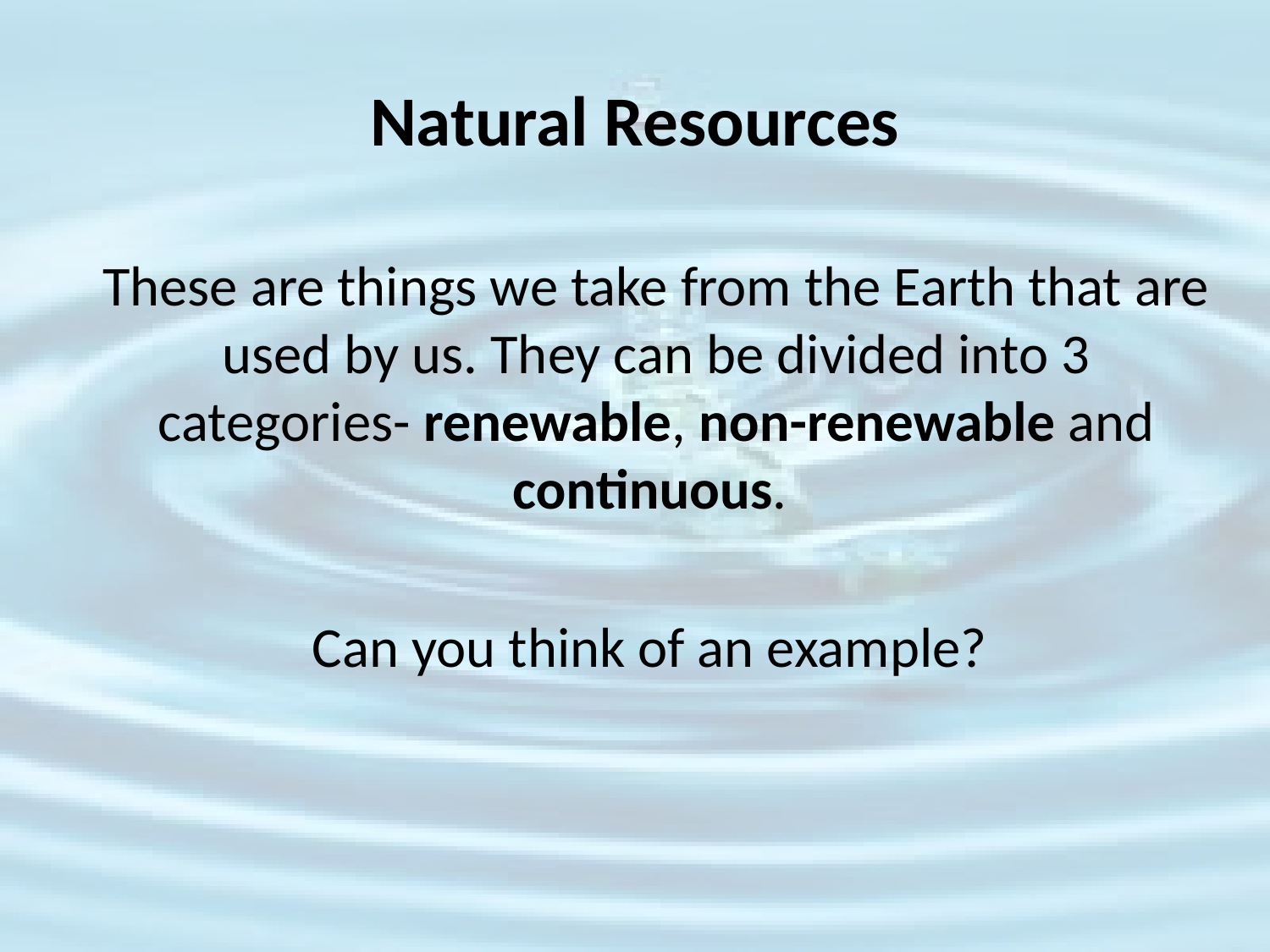

# Natural Resources
These are things we take from the Earth that are used by us. They can be divided into 3 categories- renewable, non-renewable and continuous.

Can you think of an example?